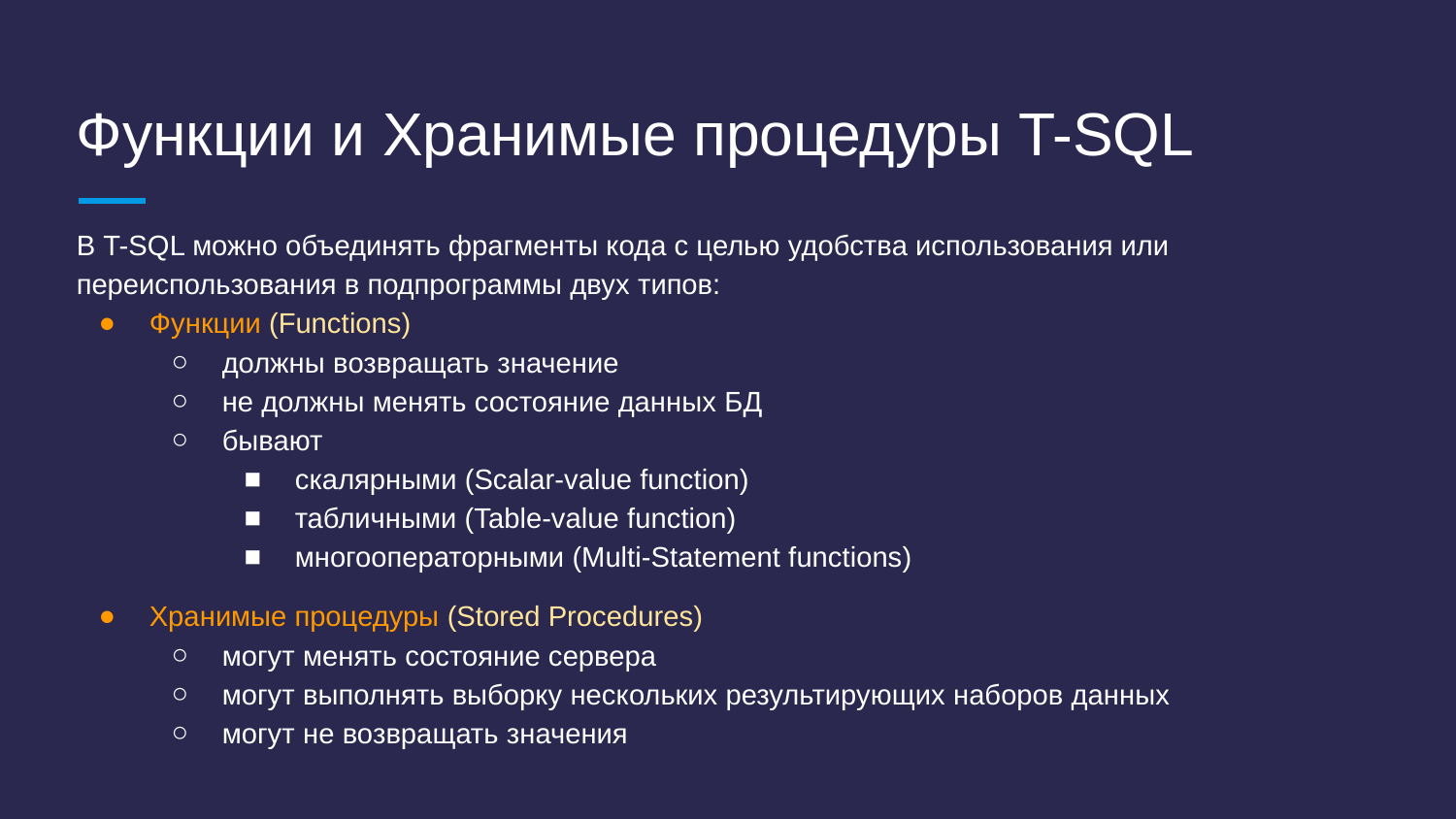

# Функции и Хранимые процедуры T-SQL
В T-SQL можно объединять фрагменты кода с целью удобства использования или переиспользования в подпрограммы двух типов:
Функции (Functions)
должны возвращать значение
не должны менять состояние данных БД
бывают
скалярными (Scalar-value function)
табличными (Table-value function)
многооператорными (Multi-Statement functions)
Хранимые процедуры (Stored Procedures)
могут менять состояние сервера
могут выполнять выборку нескольких результирующих наборов данных
могут не возвращать значения